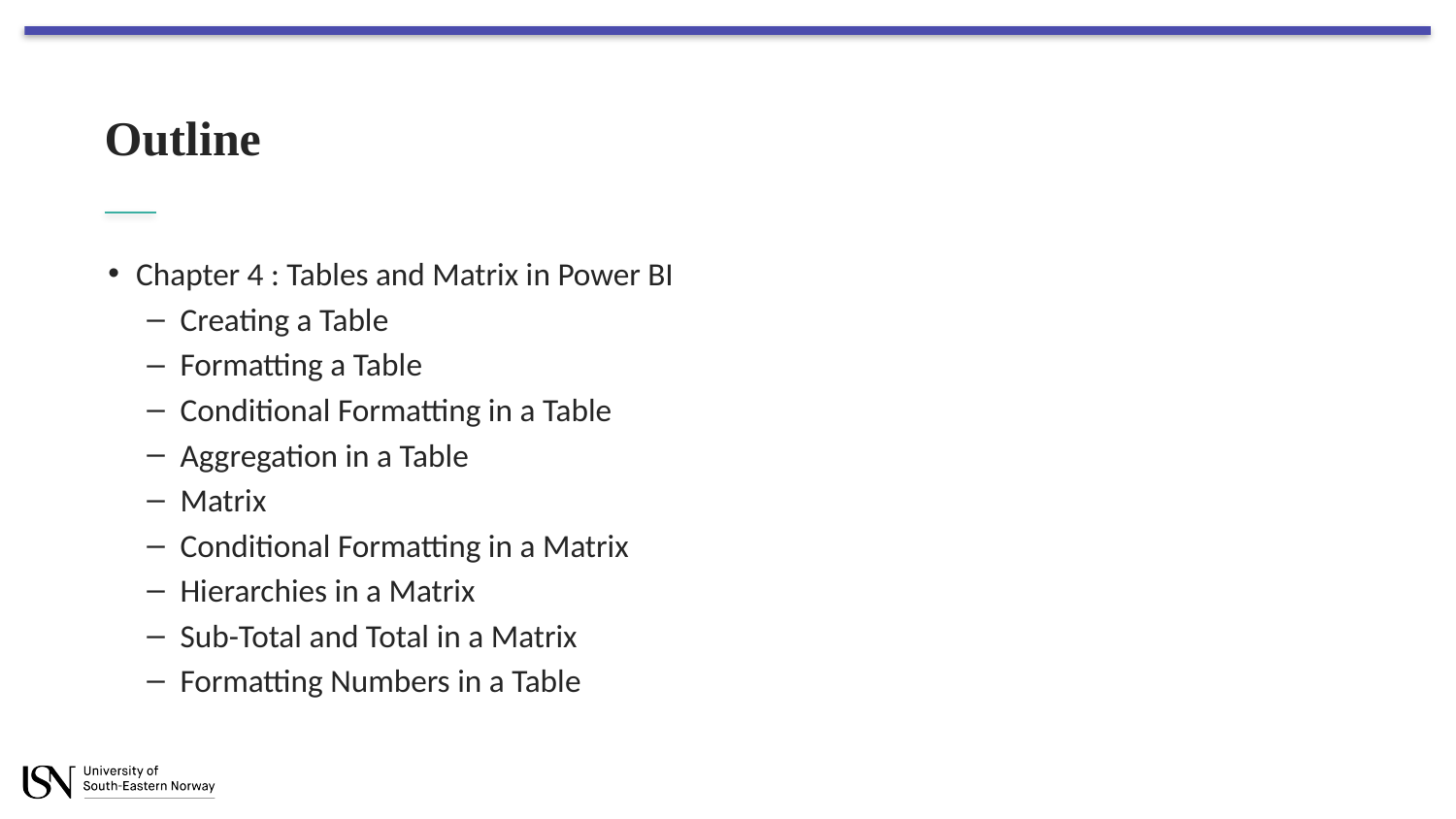

# Outline
Chapter 4 : Tables and Matrix in Power BI
Creating a Table
Formatting a Table
Conditional Formatting in a Table
Aggregation in a Table
Matrix
Conditional Formatting in a Matrix
Hierarchies in a Matrix
Sub-Total and Total in a Matrix
Formatting Numbers in a Table